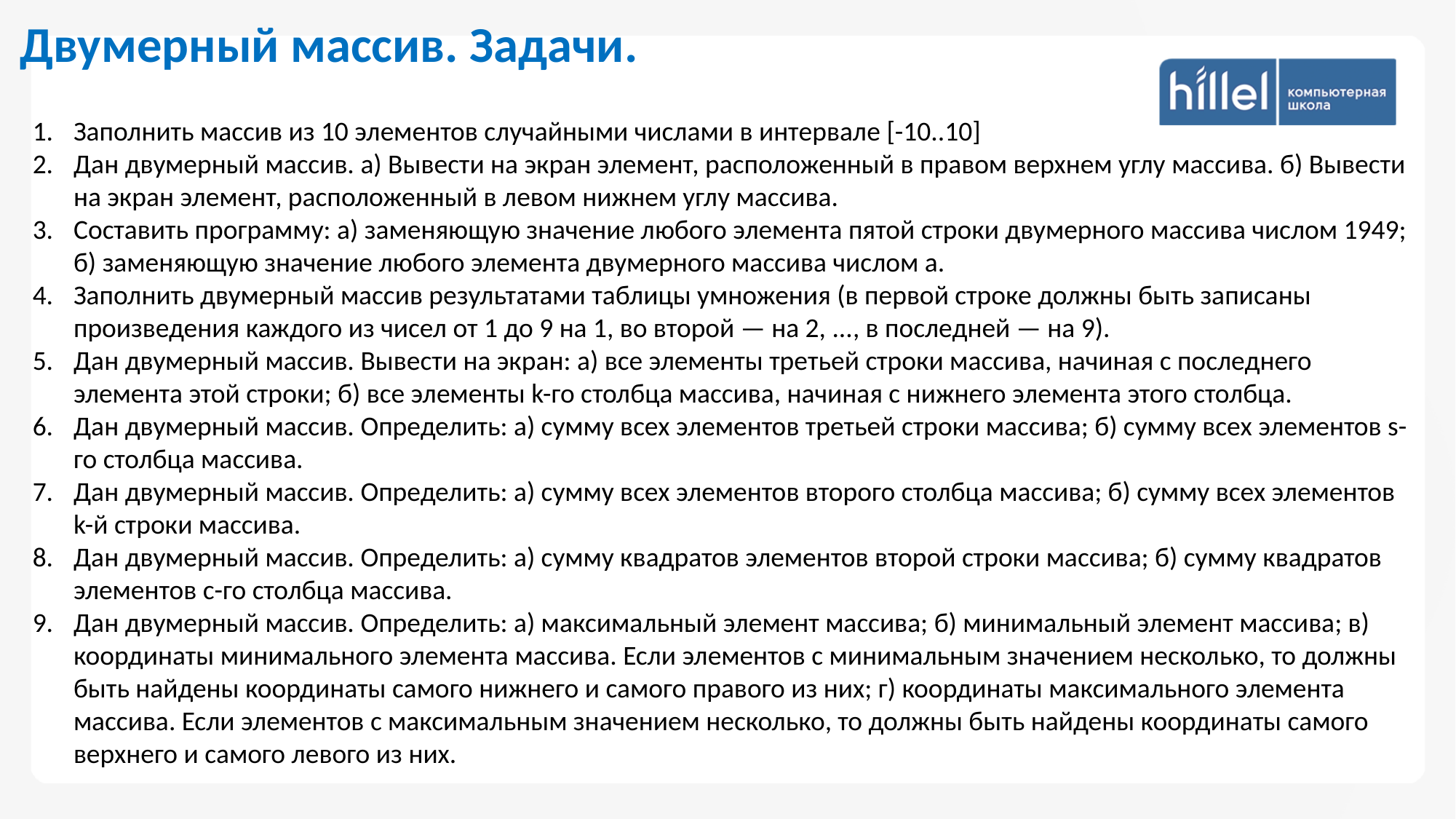

Двумерный массив. Задачи.
Заполнить массив из 10 элементов случайными числами в интервале [-10..10]
Дан двумерный массив. а) Вывести на экран элемент, расположенный в правом верхнем углу массива. б) Вывести на экран элемент, расположенный в левом нижнем углу массива.
Составить программу: а) заменяющую значение любого элемента пятой строки двумерного массива числом 1949; б) заменяющую значение любого элемента двумерного массива числом a.
Заполнить двумерный массив результатами таблицы умножения (в первой строке должны быть записаны произведения каждого из чисел от 1 до 9 на 1, во второй — на 2, ..., в последней — на 9).
Дан двумерный массив. Вывести на экран: а) все элементы третьей строки массива, начиная с последнего элемента этой строки; б) все элементы k-го столбца массива, начиная с нижнего элемента этого столбца.
Дан двумерный массив. Определить: а) сумму всех элементов третьей строки массива; б) сумму всех элементов s-го столбца массива.
Дан двумерный массив. Определить: а) сумму всех элементов второго столбца массива; б) сумму всех элементов k-й строки массива.
Дан двумерный массив. Определить: а) сумму квадратов элементов второй строки массива; б) сумму квадратов элементов c-го столбца массива.
Дан двумерный массив. Определить: а) максимальный элемент массива; б) минимальный элемент массива; в) координаты минимального элемента массива. Если элементов с минимальным значением несколько, то должны быть найдены координаты самого нижнего и самого правого из них; г) координаты максимального элемента массива. Если элементов с максимальным значением несколько, то должны быть найдены координаты самого верхнего и самого левого из них.